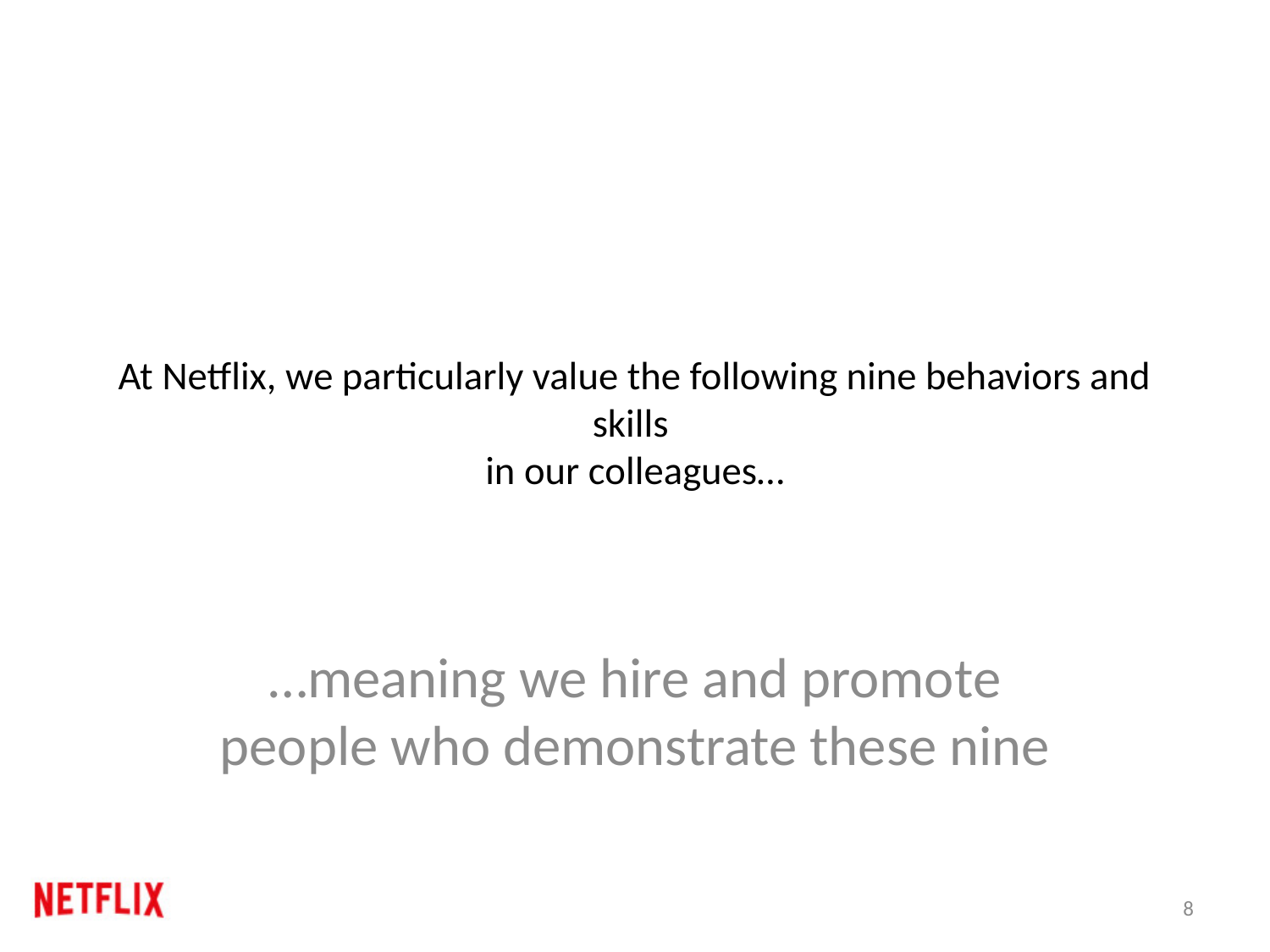

# At Netflix, we particularly value the following nine behaviors and skills in our colleagues…
…meaning we hire and promote people who demonstrate these nine
8